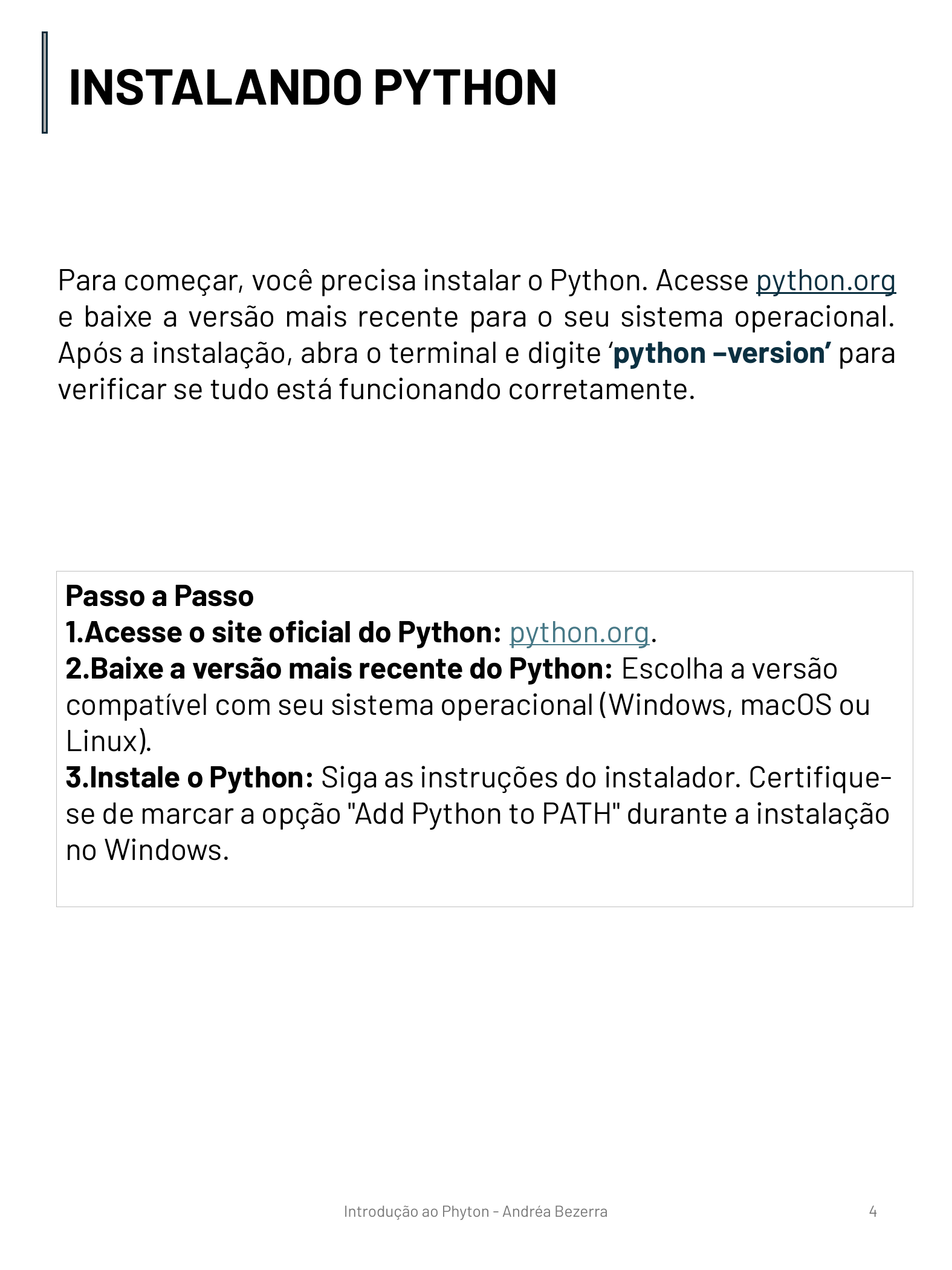

INSTALANDO PYTHON

Para começar, você precisa instalar o Python. Acesse python.org e baixe a versão mais recente para o seu sistema operacional. Após a instalação, abra o terminal e digite ‘python –version’ para verificar se tudo está funcionando corretamente.
Passo a Passo
Acesse o site oficial do Python: python.org.
Baixe a versão mais recente do Python: Escolha a versão compatível com seu sistema operacional (Windows, macOS ou Linux).
Instale o Python: Siga as instruções do instalador. Certifique-se de marcar a opção "Add Python to PATH" durante a instalação no Windows.

Introdução ao Phyton - Andréa Bezerra
4